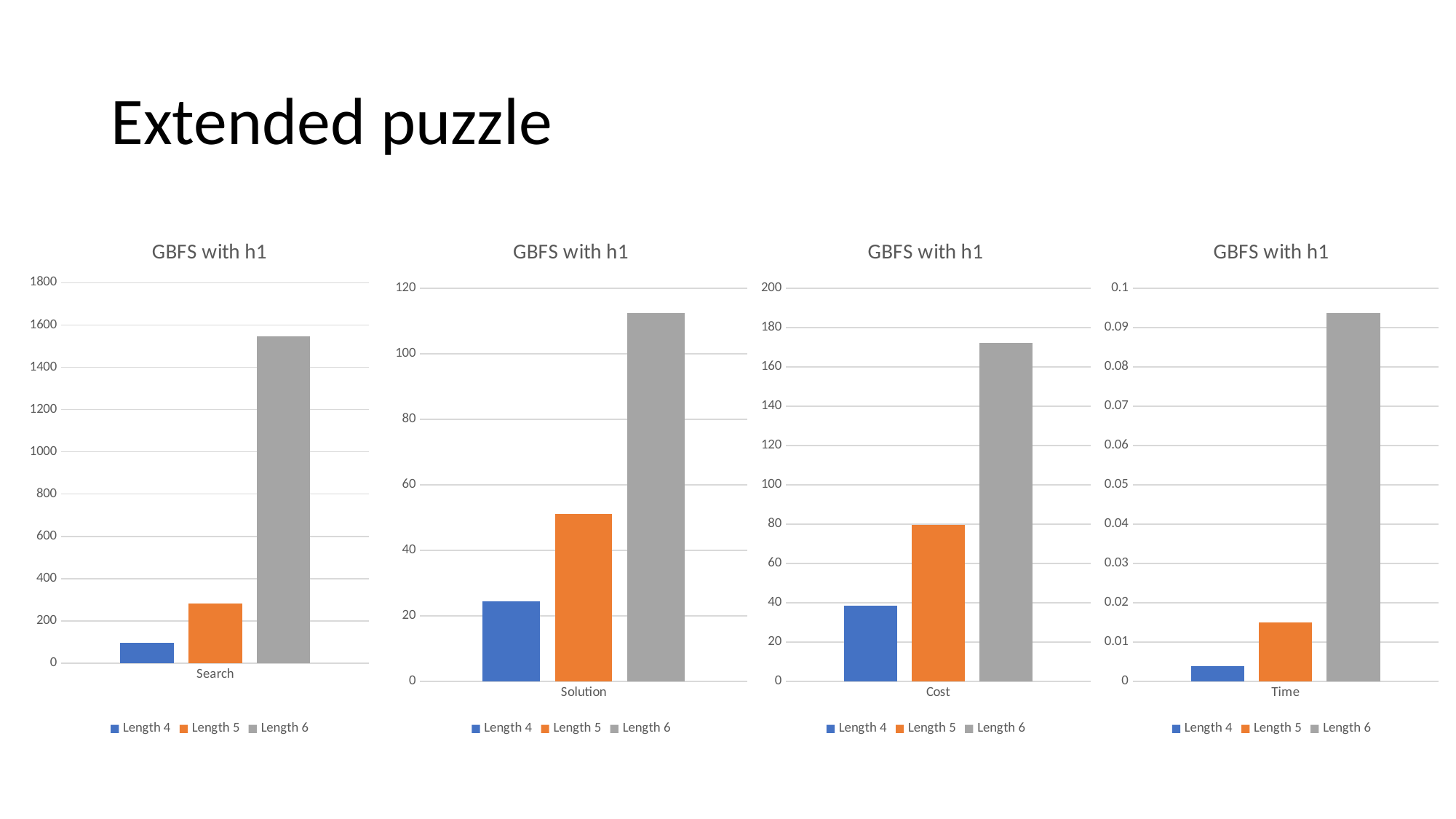

# Extended puzzle

### Chart: GBFS with h1

| Category | Length 4 | Length 5 | Length 6 |
|---|---|---|---|
| Time | 0.003953 | 0.015077 | 0.093639 |

### Chart: GBFS with h1

| Category | Length 4 | Length 5 | Length 6 |
|---|---|---|---|
| Search | 98.02 | 282.4 | 1545.0 |

### Chart: GBFS with h1

| Category | Length 4 | Length 5 | Length 6 |
|---|---|---|---|
| Solution | 24.48 | 51.0 | 112.4 |

### Chart: GBFS with h1

| Category | Length 4 | Length 5 | Length 6 |
|---|---|---|---|
| Cost | 38.4 | 79.6 | 172.0 |